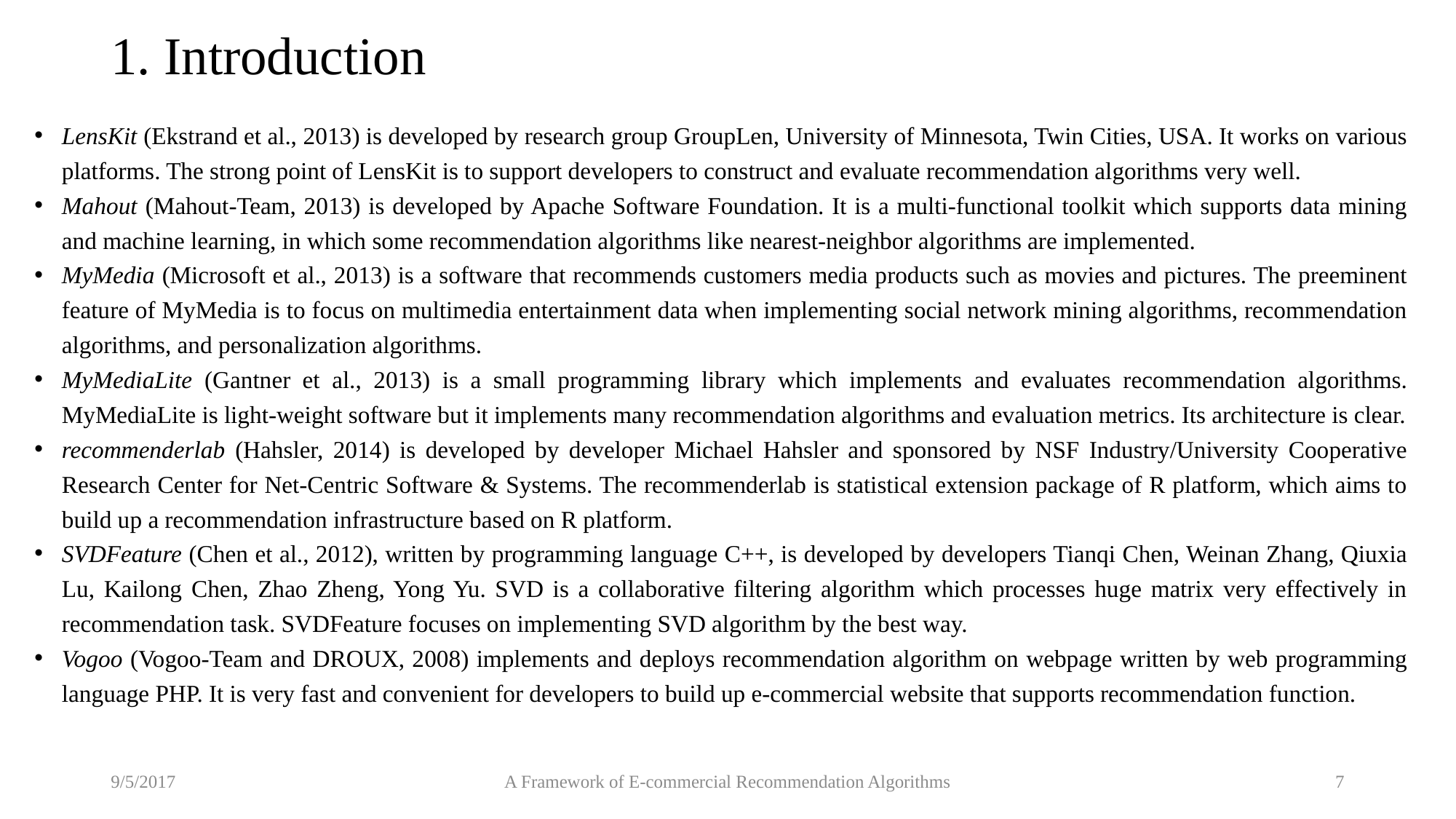

# 1. Introduction
LensKit (Ekstrand et al., 2013) is developed by research group GroupLen, University of Minnesota, Twin Cities, USA. It works on various platforms. The strong point of LensKit is to support developers to construct and evaluate recommendation algorithms very well.
Mahout (Mahout-Team, 2013) is developed by Apache Software Foundation. It is a multi-functional toolkit which supports data mining and machine learning, in which some recommendation algorithms like nearest-neighbor algorithms are implemented.
MyMedia (Microsoft et al., 2013) is a software that recommends customers media products such as movies and pictures. The preeminent feature of MyMedia is to focus on multimedia entertainment data when implementing social network mining algorithms, recommendation algorithms, and personalization algorithms.
MyMediaLite (Gantner et al., 2013) is a small programming library which implements and evaluates recommendation algorithms. MyMediaLite is light-weight software but it implements many recommendation algorithms and evaluation metrics. Its architecture is clear.
recommenderlab (Hahsler, 2014) is developed by developer Michael Hahsler and sponsored by NSF Industry/University Cooperative Research Center for Net-Centric Software & Systems. The recommenderlab is statistical extension package of R platform, which aims to build up a recommendation infrastructure based on R platform.
SVDFeature (Chen et al., 2012), written by programming language C++, is developed by developers Tianqi Chen, Weinan Zhang, Qiuxia Lu, Kailong Chen, Zhao Zheng, Yong Yu. SVD is a collaborative filtering algorithm which processes huge matrix very effectively in recommendation task. SVDFeature focuses on implementing SVD algorithm by the best way.
Vogoo (Vogoo-Team and DROUX, 2008) implements and deploys recommendation algorithm on webpage written by web programming language PHP. It is very fast and convenient for developers to build up e-commercial website that supports recommendation function.
9/5/2017
A Framework of E-commercial Recommendation Algorithms
7